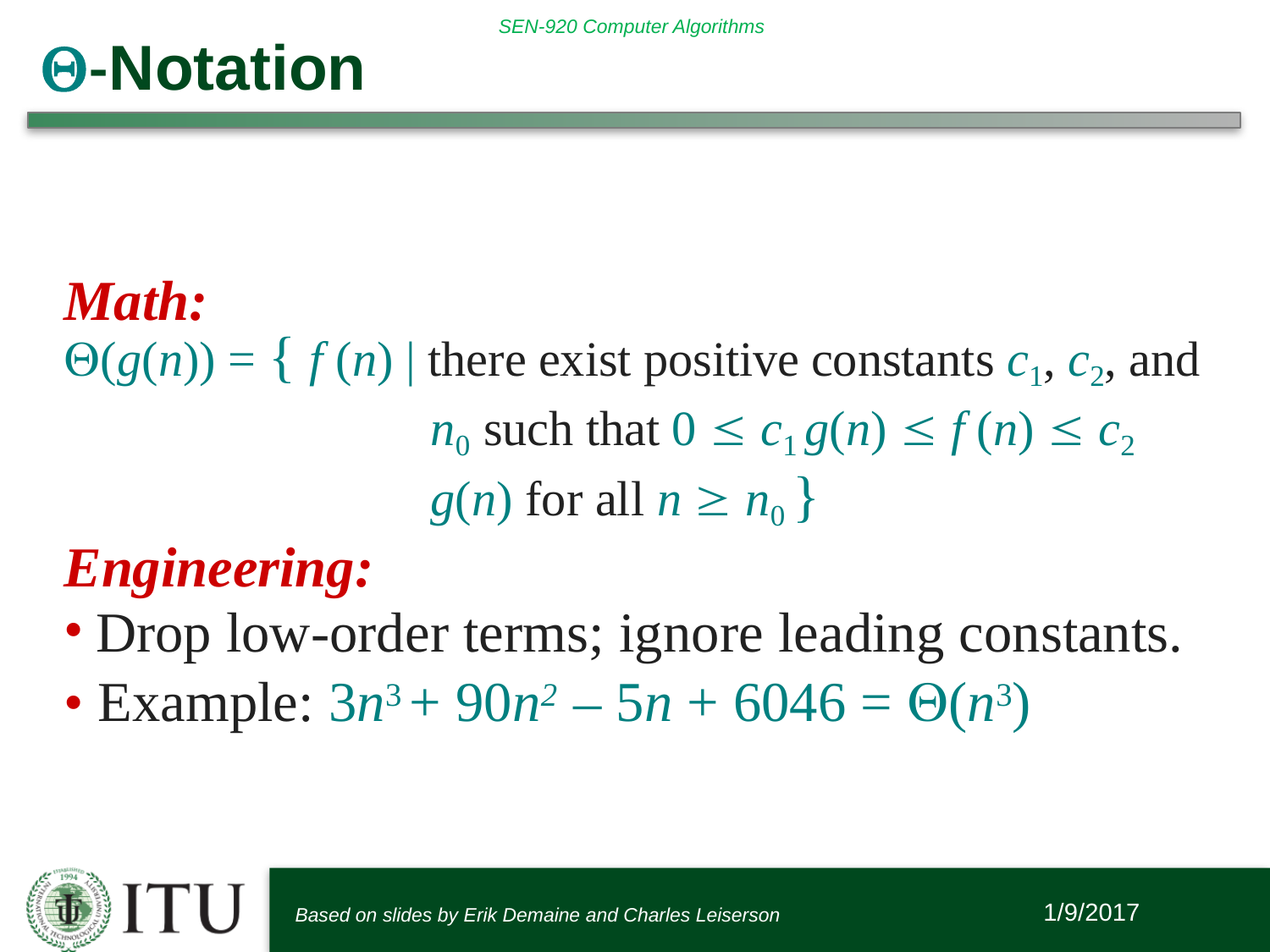

# Θ-Notation

Math:
Θ(g(n)) = { f (n) | there exist positive constants c1, c2, and
n0 such that 0 ≤ c1 g(n) ≤ f (n) ≤ c2 g(n) for all n ≥ n0 }
Engineering:
Drop low-order terms; ignore leading constants.
• Example: 3n3 + 90n2  – 5n + 6046 = Θ(n3)
Based on slides by Erik Demaine and Charles Leiserson
1/9/2017